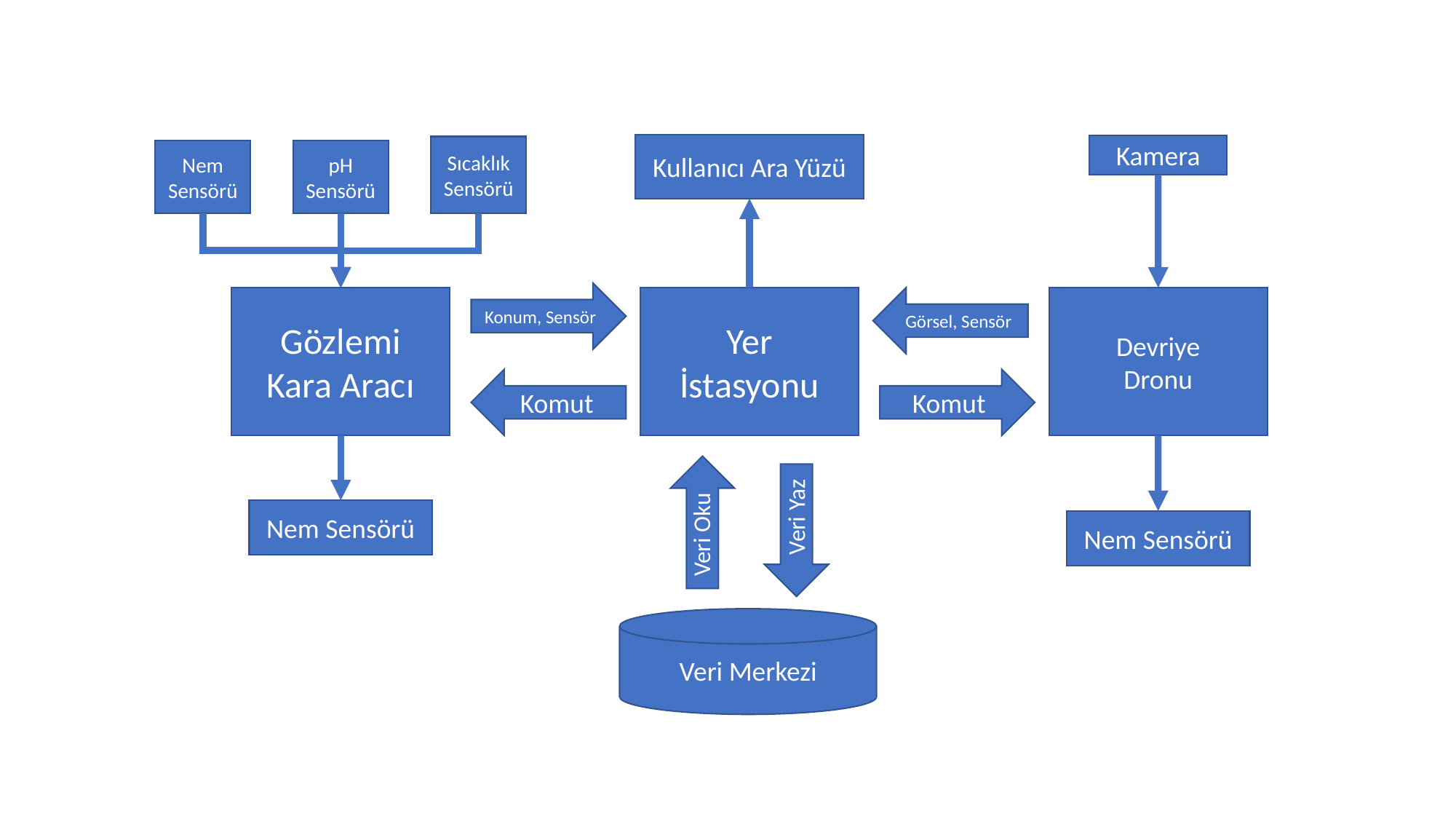

Kullanıcı Ara Yüzü
Kamera
Sıcaklık Sensörü
Nem Sensörü
pH Sensörü
Konum, Sensör
Gözlemi
Kara Aracı
Yer
İstasyonu
Görsel, Sensör
Devriye
Dronu
Komut
Komut

Veri Yaz
Nem Sensörü
Veri Oku
Nem Sensörü
Veri Merkezi